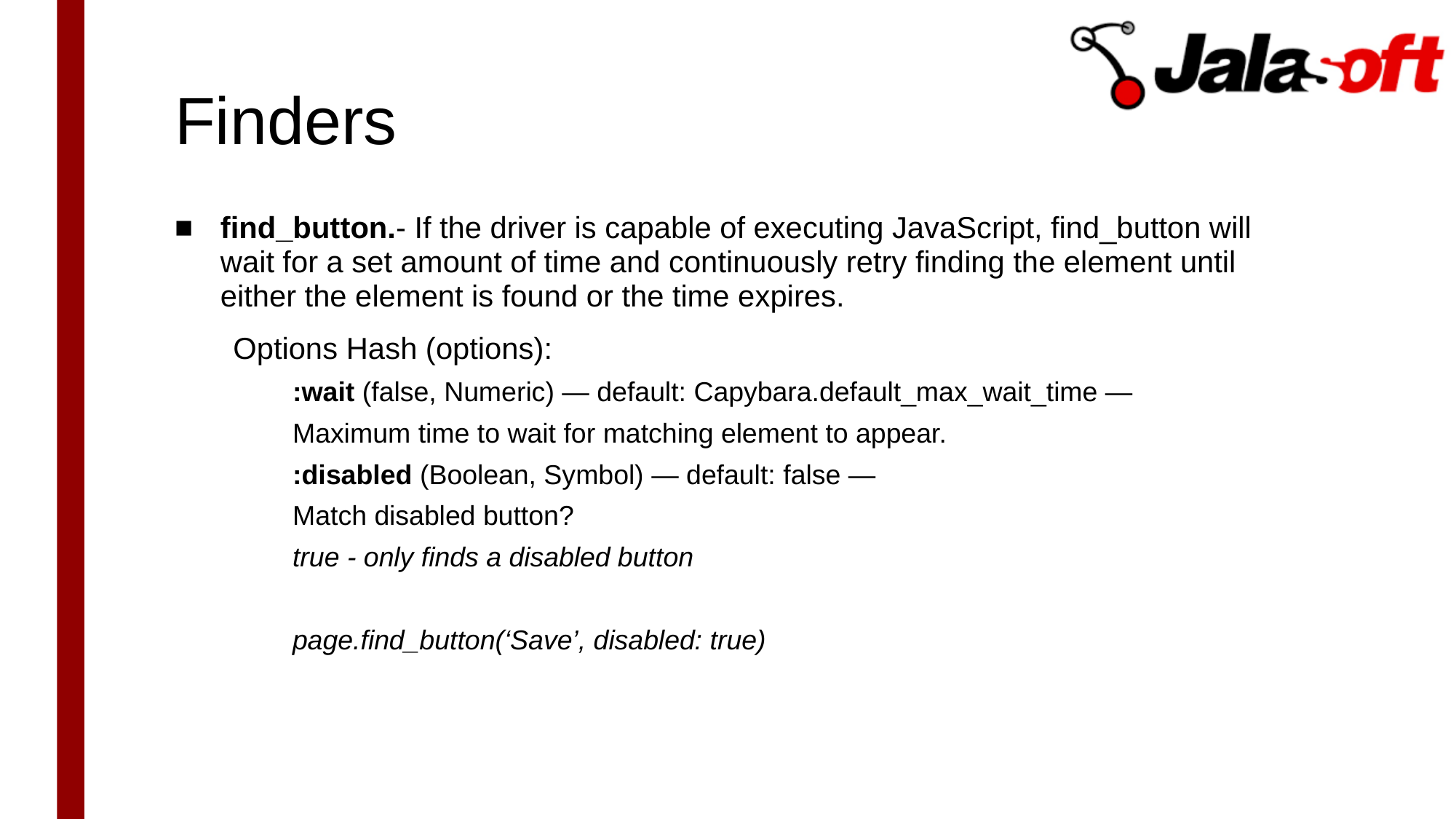

# Finders
find_button.- If the driver is capable of executing JavaScript, find_button will wait for a set amount of time and continuously retry finding the element until either the element is found or the time expires.
       Options Hash (options):
:wait (false, Numeric) — default: Capybara.default_max_wait_time —
Maximum time to wait for matching element to appear.
:disabled (Boolean, Symbol) — default: false —
Match disabled button?
true - only finds a disabled button

page.find_button(‘Save’, disabled: true)